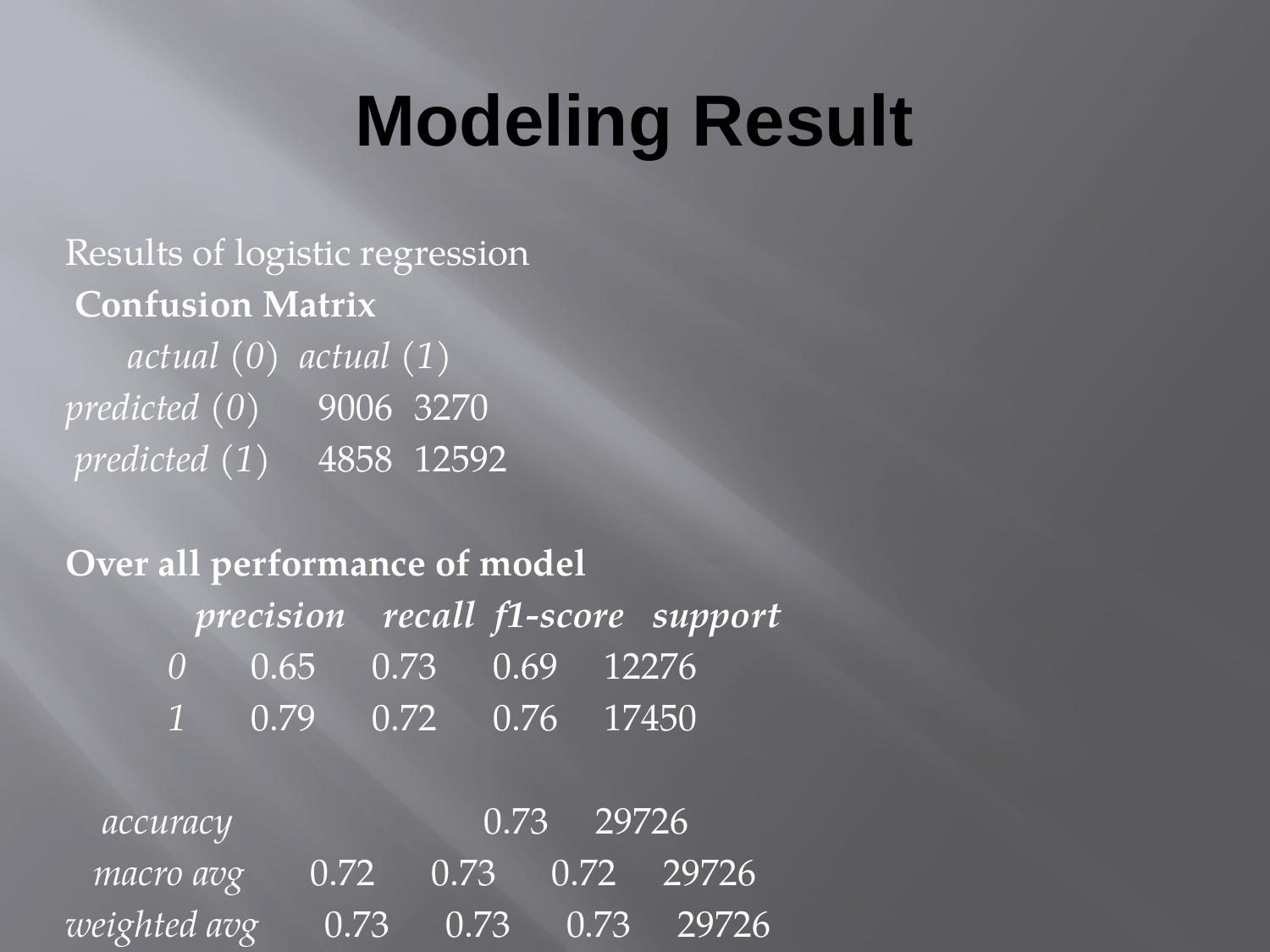

# Modeling Result
Results of logistic regression
 Confusion Matrix
			actual (0)  actual (1)
predicted (0)	9006  		3270
 predicted (1)	4858 		12592

Over all performance of model
              precision    recall  f1-score   support
           0       0.65      0.73      0.69     12276
           1       0.79      0.72      0.76     17450

    accuracy                           0.73     29726
   macro avg       0.72      0.73      0.72     29726
weighted avg       0.73      0.73      0.73     29726